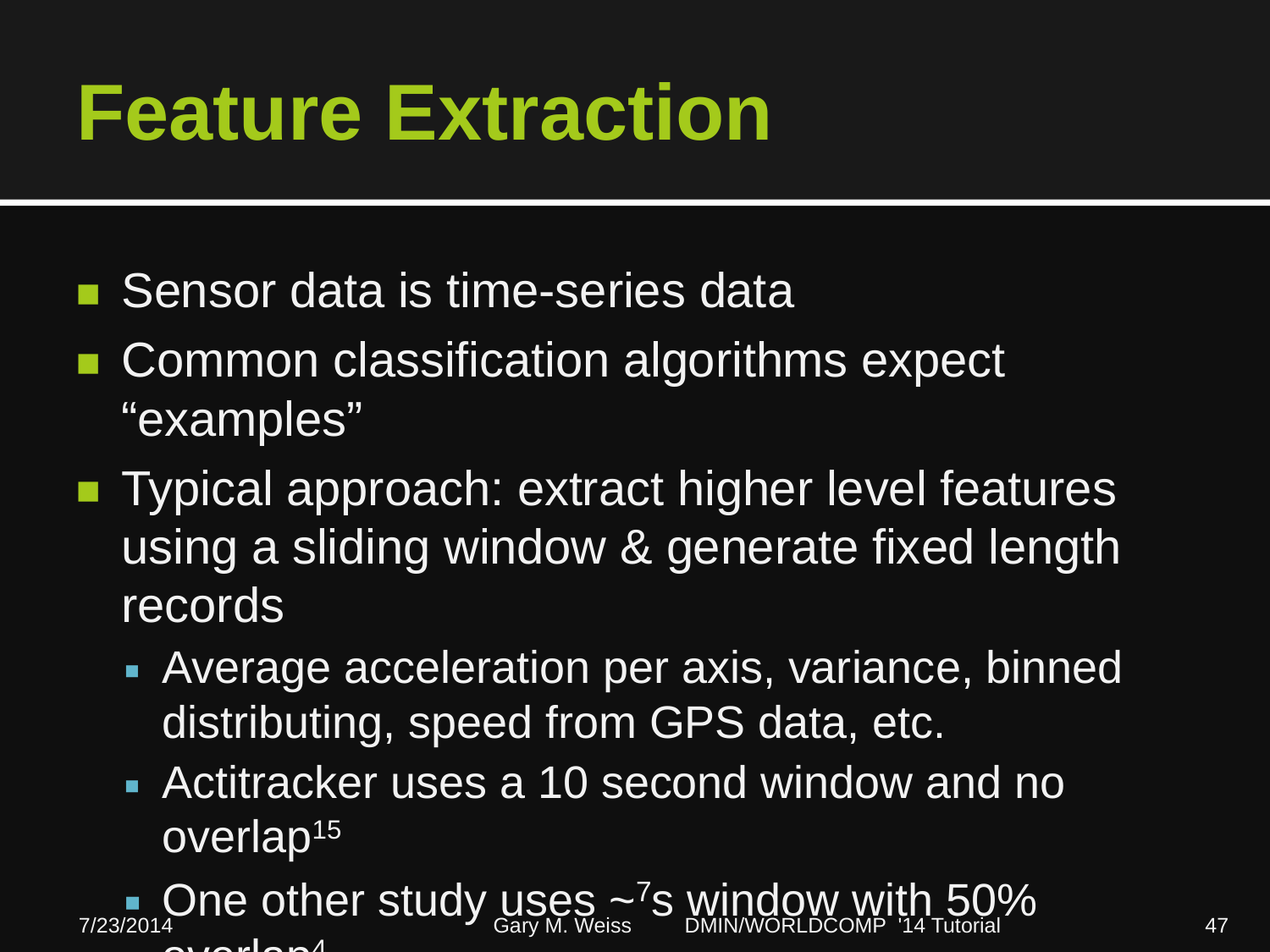

# Feature Extraction
Sensor data is time-series data
Common classification algorithms expect “examples”
Typical approach: extract higher level features using a sliding window & generate fixed length records
Average acceleration per axis, variance, binned distributing, speed from GPS data, etc.
Actitracker uses a 10 second window and no overlap15
One other study uses ~7s window with 50% overlap4
Alternative: use time series prediction methods
Few applications actually do this
7/23/2014
Gary M. Weiss         DMIN/WORLDCOMP  '14 Tutorial
47